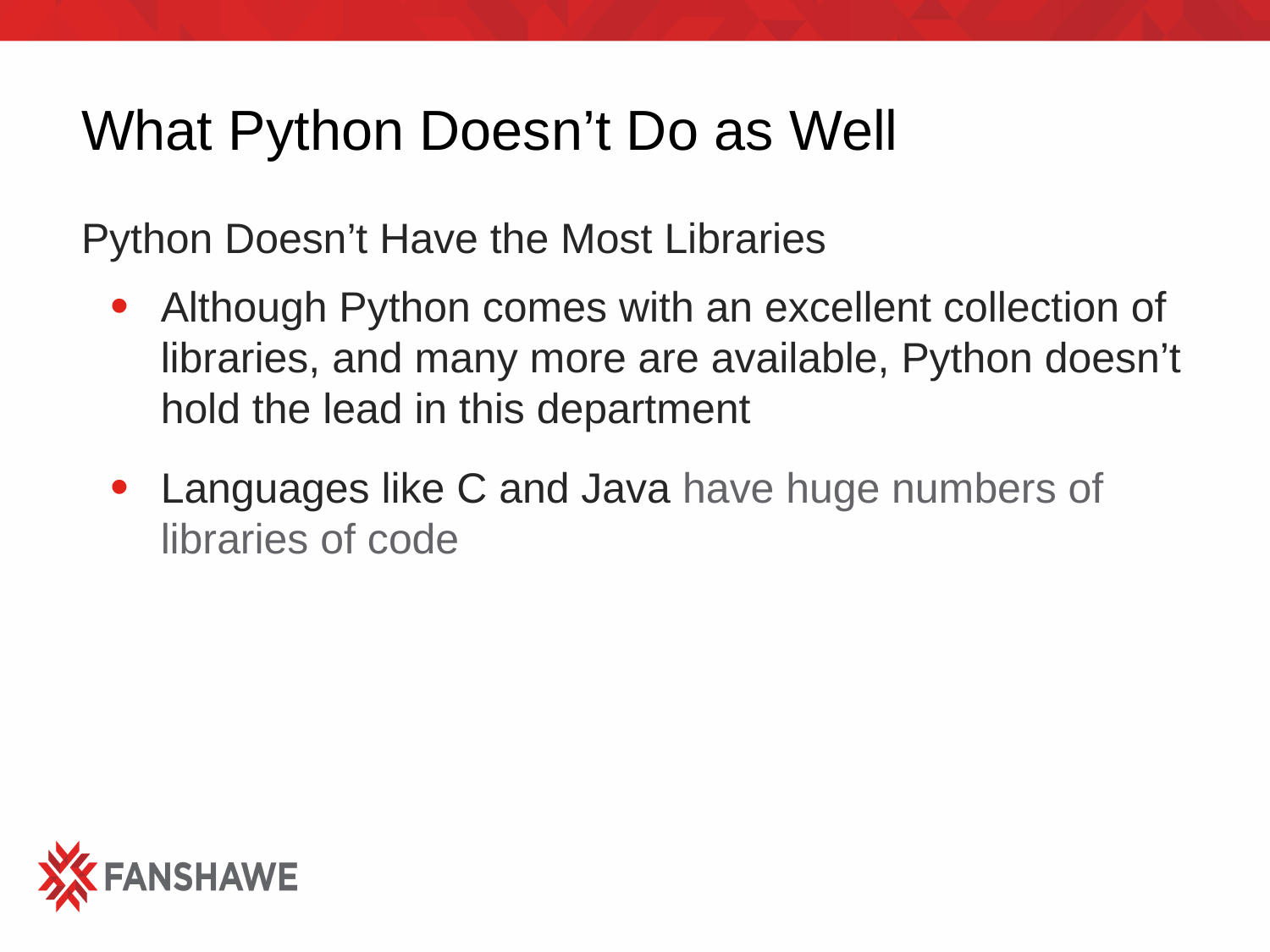

# What Python Doesn’t Do as Well
Python Doesn’t Have the Most Libraries
Although Python comes with an excellent collection of libraries, and many more are available, Python doesn’t hold the lead in this department
Languages like C and Java have huge numbers of libraries of code